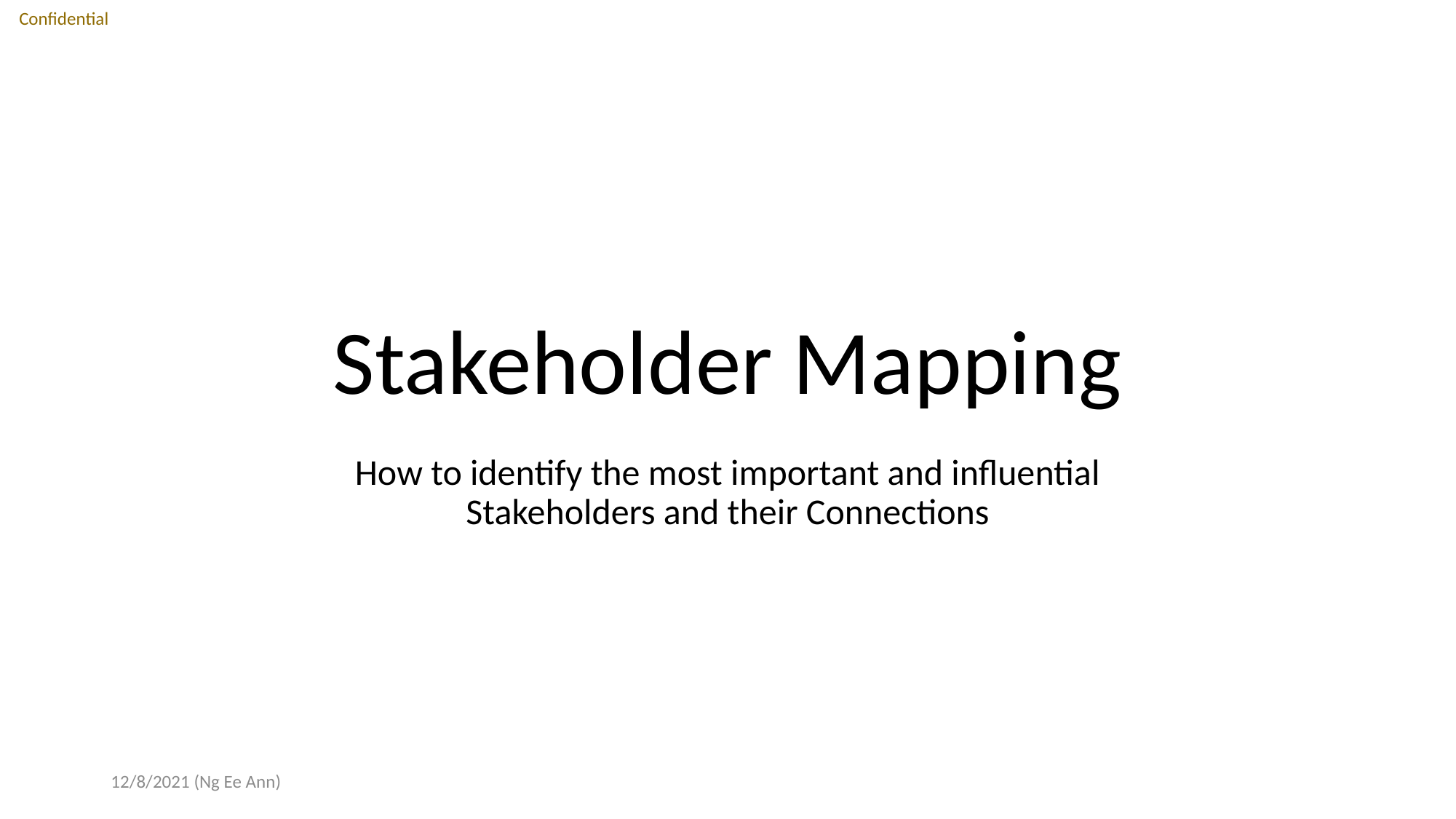

# Stakeholder Mapping
How to identify the most important and influential Stakeholders and their Connections
12/8/2021 (Ng Ee Ann)